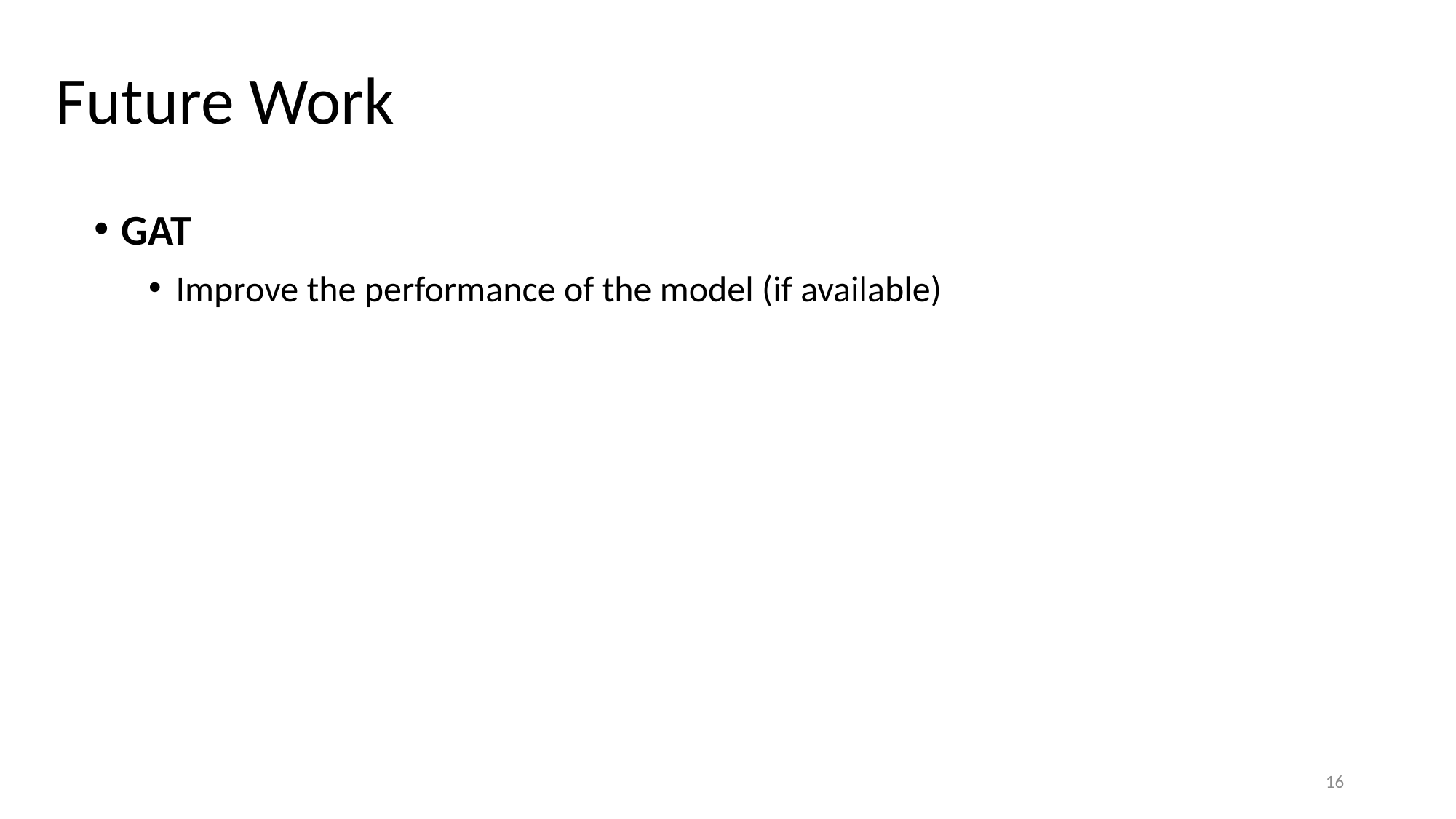

# Future Work
GAT
Improve the performance of the model (if available)

16